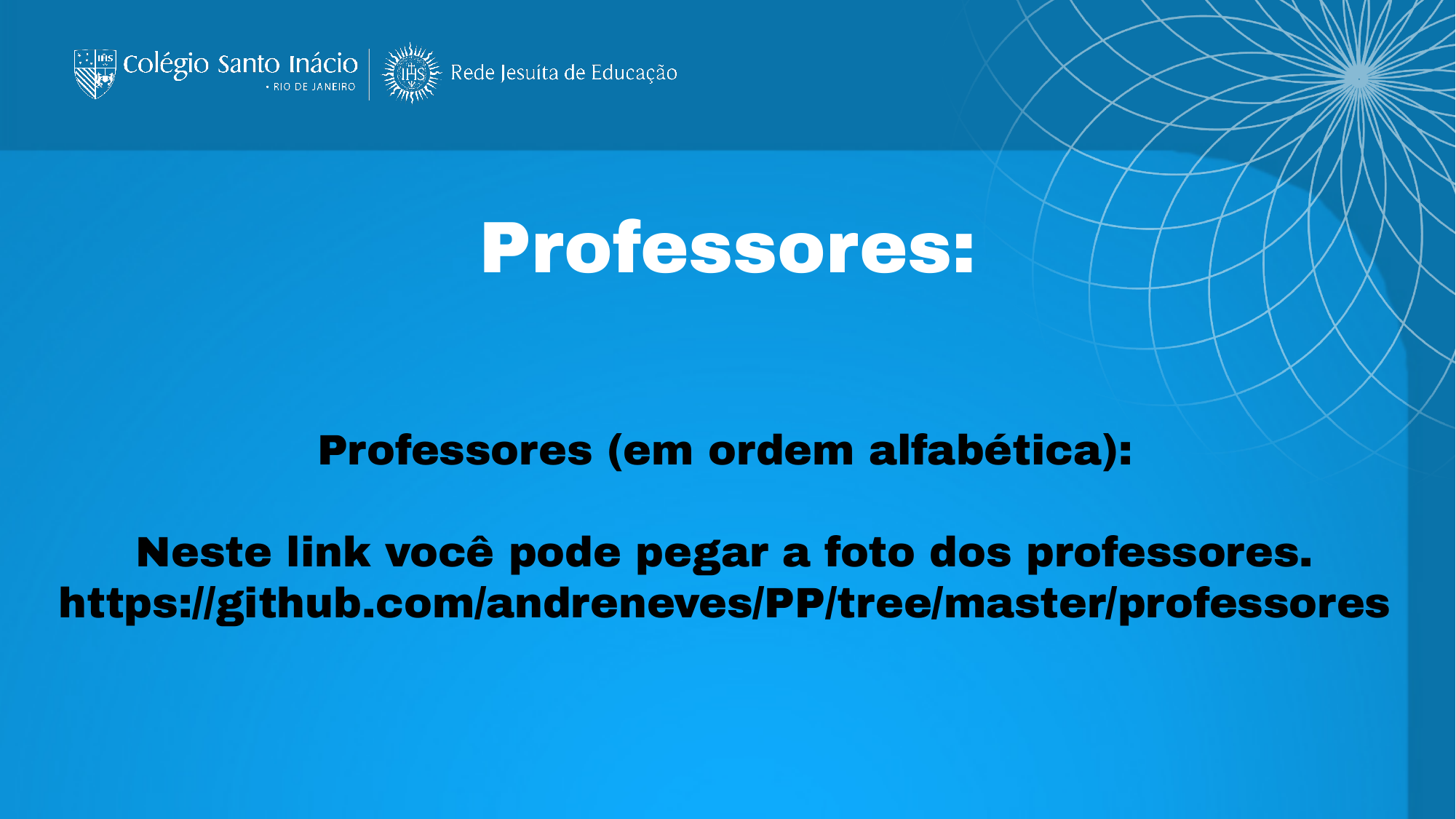

Professores:
Professores (em ordem alfabética):

Neste link você pode pegar a foto dos professores.
https://github.com/andreneves/PP/tree/master/professores